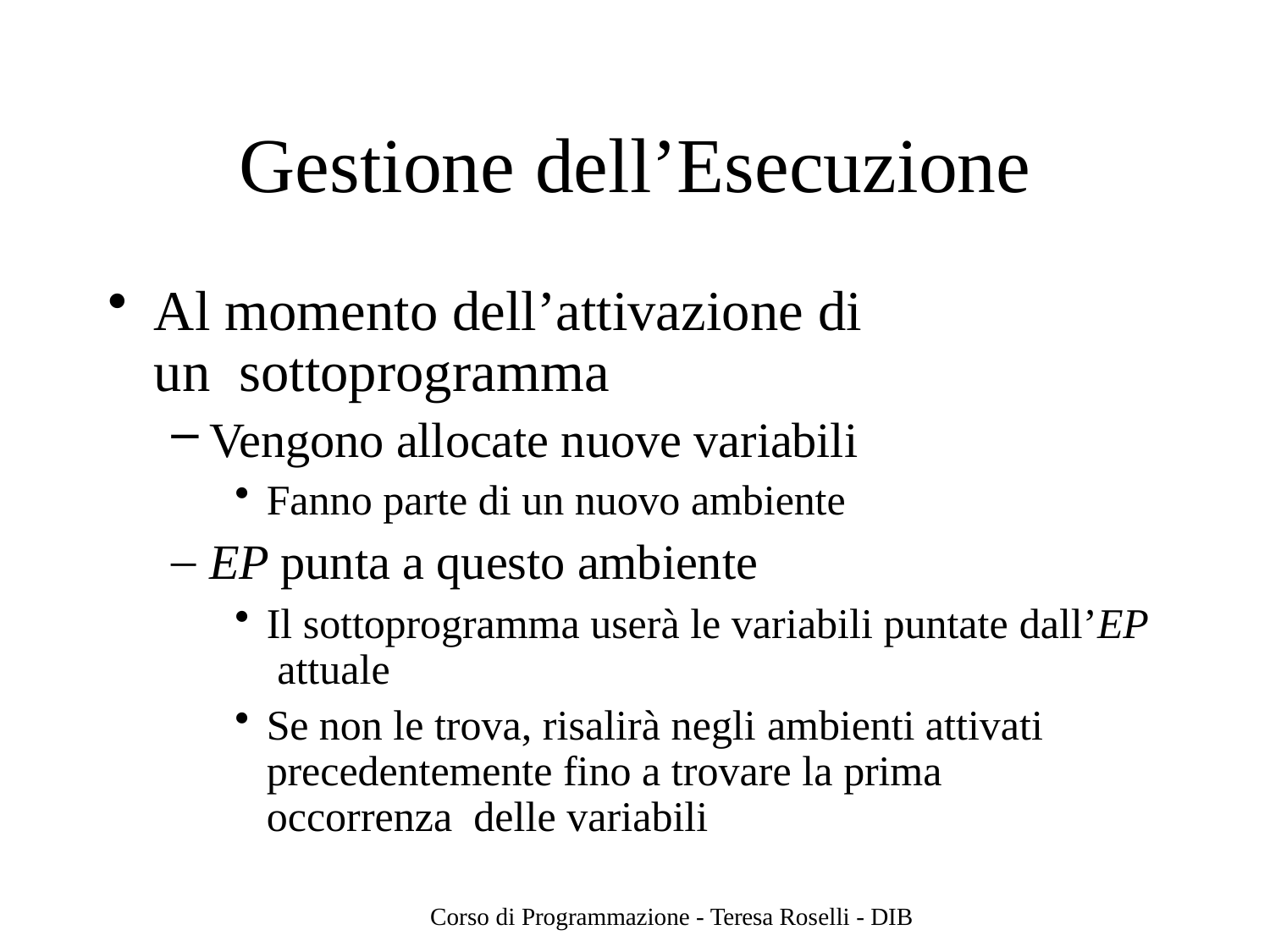

# Gestione dell’Esecuzione
Al momento dell’attivazione di un  sottoprogramma
Vengono allocate nuove variabili
Fanno parte di un nuovo ambiente
EP punta a questo ambiente
Il sottoprogramma userà le variabili puntate dall’EP  attuale
Se non le trova, risalirà negli ambienti attivati  precedentemente fino a trovare la prima occorrenza  delle variabili
Corso di Programmazione - Teresa Roselli - DIB